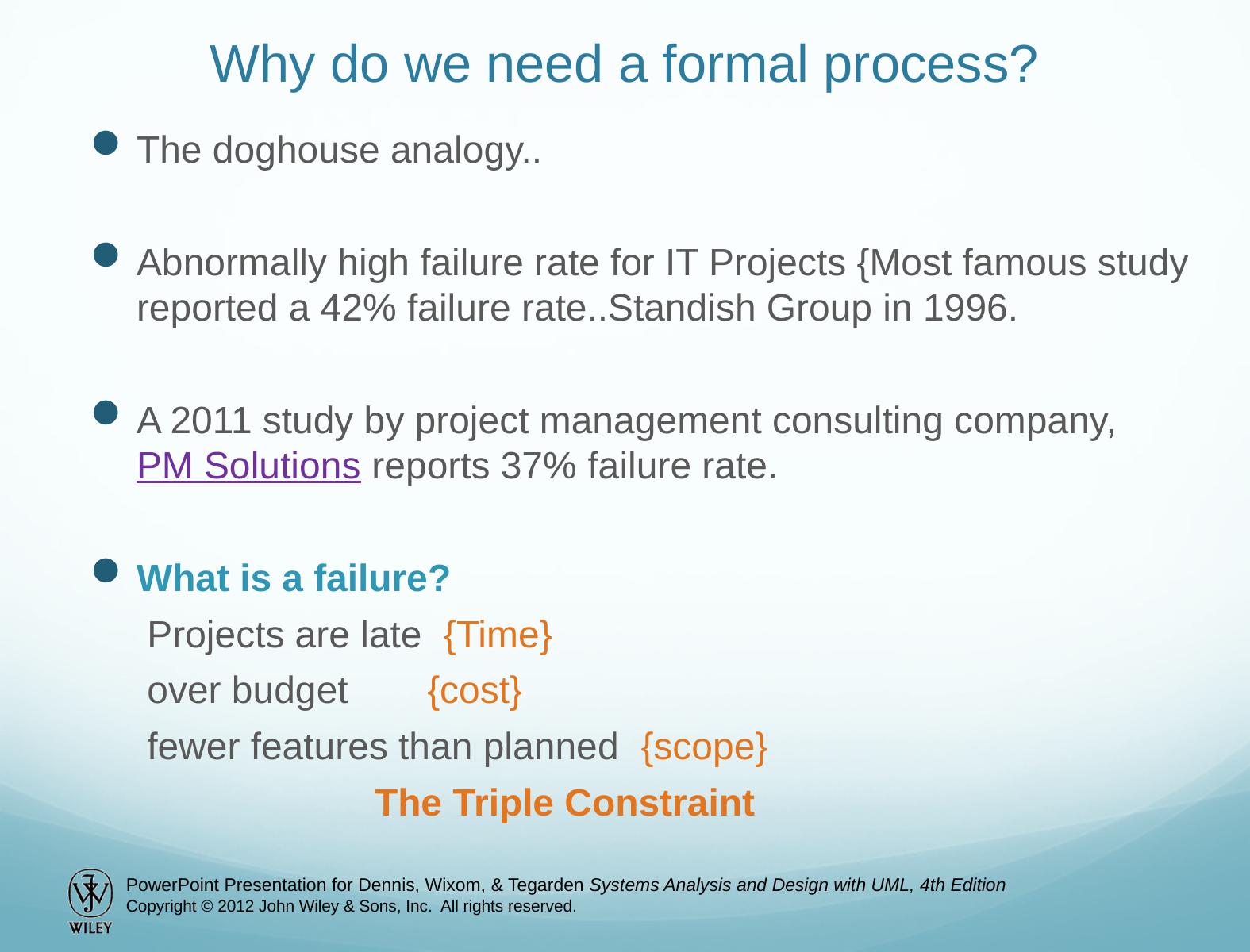

# Why do we need a formal process?
The doghouse analogy..

Abnormally high failure rate for IT Projects {Most famous study reported a 42% failure rate..Standish Group in 1996.

A 2011 study by project management consulting company, PM Solutions reports 37% failure rate.

What is a failure?
 	 Projects are late  {Time}
	 over budget 	     {cost}
	 fewer features than planned  {scope}
			The Triple Constraint